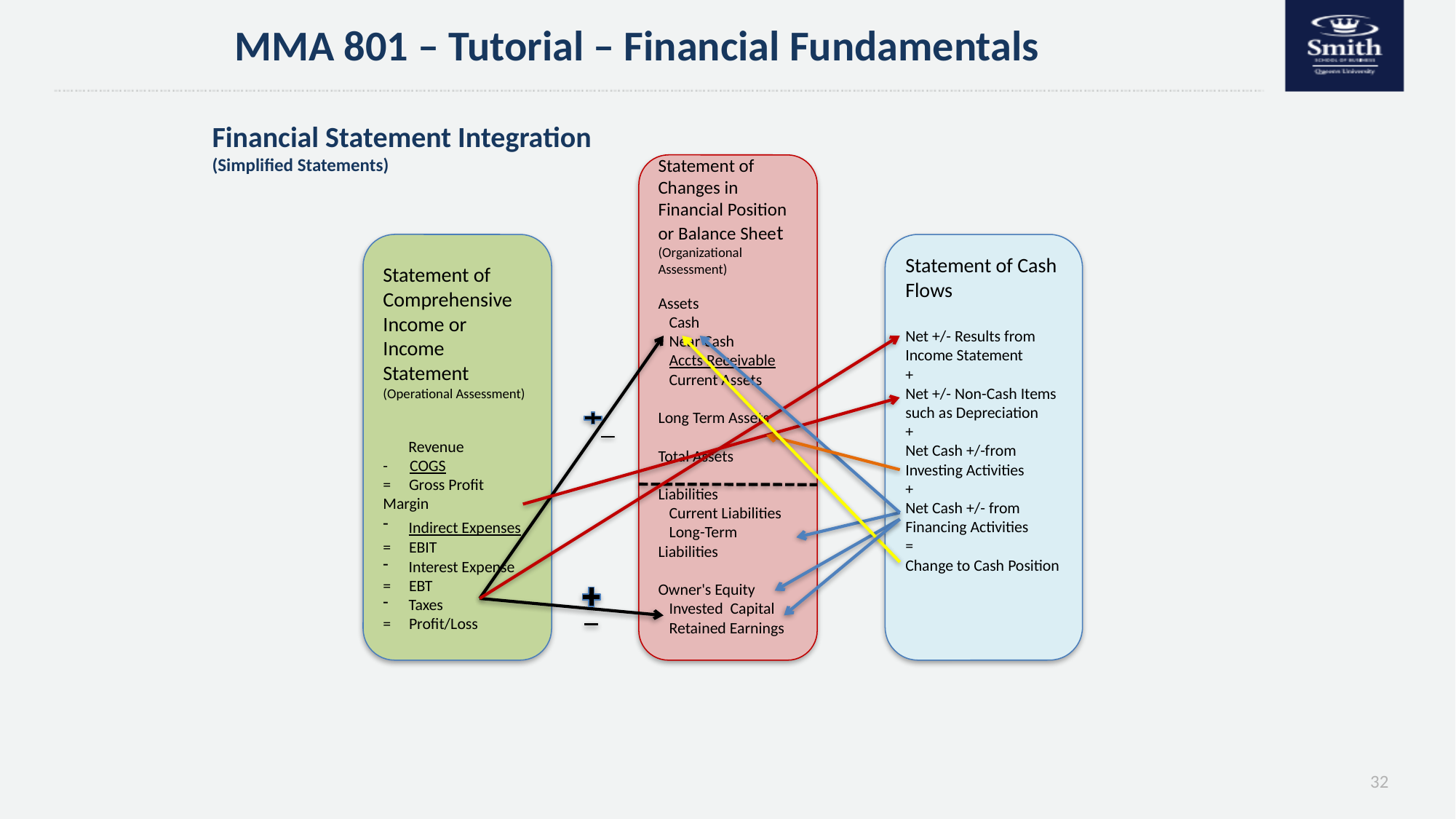

MMA 801 – Tutorial – Financial Fundamentals
# Financial Statement Integration (Simplified Statements)
Statement of Changes in Financial Position or Balance Sheet
(Organizational Assessment)

Assets
   Cash
   Near Cash
   Accts Receivable
   Current Assets

Long Term Assets

Total Assets

Liabilities
   Current Liabilities
   Long-Term Liabilities

Owner's Equity
   Invested  Capital
   Retained Earnings

Statement of Cash Flows

Net +/- Results from    Income Statement
+
Net +/- Non-Cash Items
such as Depreciation
+
Net Cash +/-from Investing Activities
+
Net Cash +/- from Financing Activities
=
Change to Cash Position

Statement of Comprehensive Income or Income     Statement
(Operational Assessment)

       Revenue
-      COGS
=     Gross Profit Margin
Indirect Expenses
=     EBIT
Interest Expense
=     EBT
Taxes
=     Profit/Loss

32